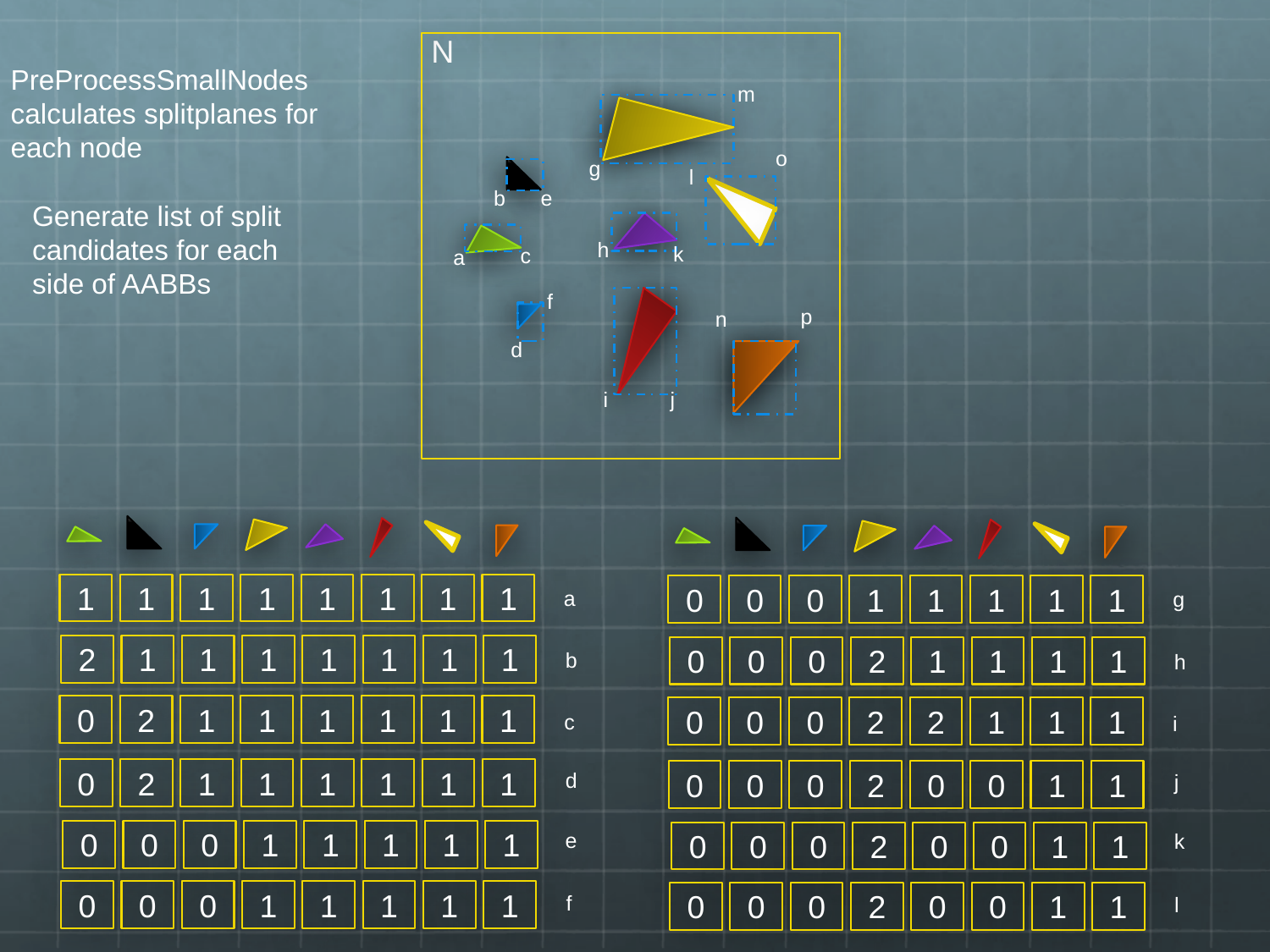

N

PreProcessSmallNodes calculates splitplanes for each node
m

o
g

l

e
b

Generate list of split candidates for each side of AABBs

h
k
c
a
f

p
n

d

i
j

1
1
1
1
1
1
1
1
0
0
0
1
1
1
1
1
a
g
2
1
1
1
1
1
1
1
0
0
0
2
1
1
1
1
b
h
0
2
1
1
1
1
1
1
0
0
0
2
2
1
1
1
c
i
0
2
1
1
1
1
1
1
0
0
0
2
0
0
1
1
d
j
0
0
0
1
1
1
1
1
e
0
0
0
2
0
0
1
1
k
0
0
0
1
1
1
1
1
0
0
0
2
0
0
1
1
f
l